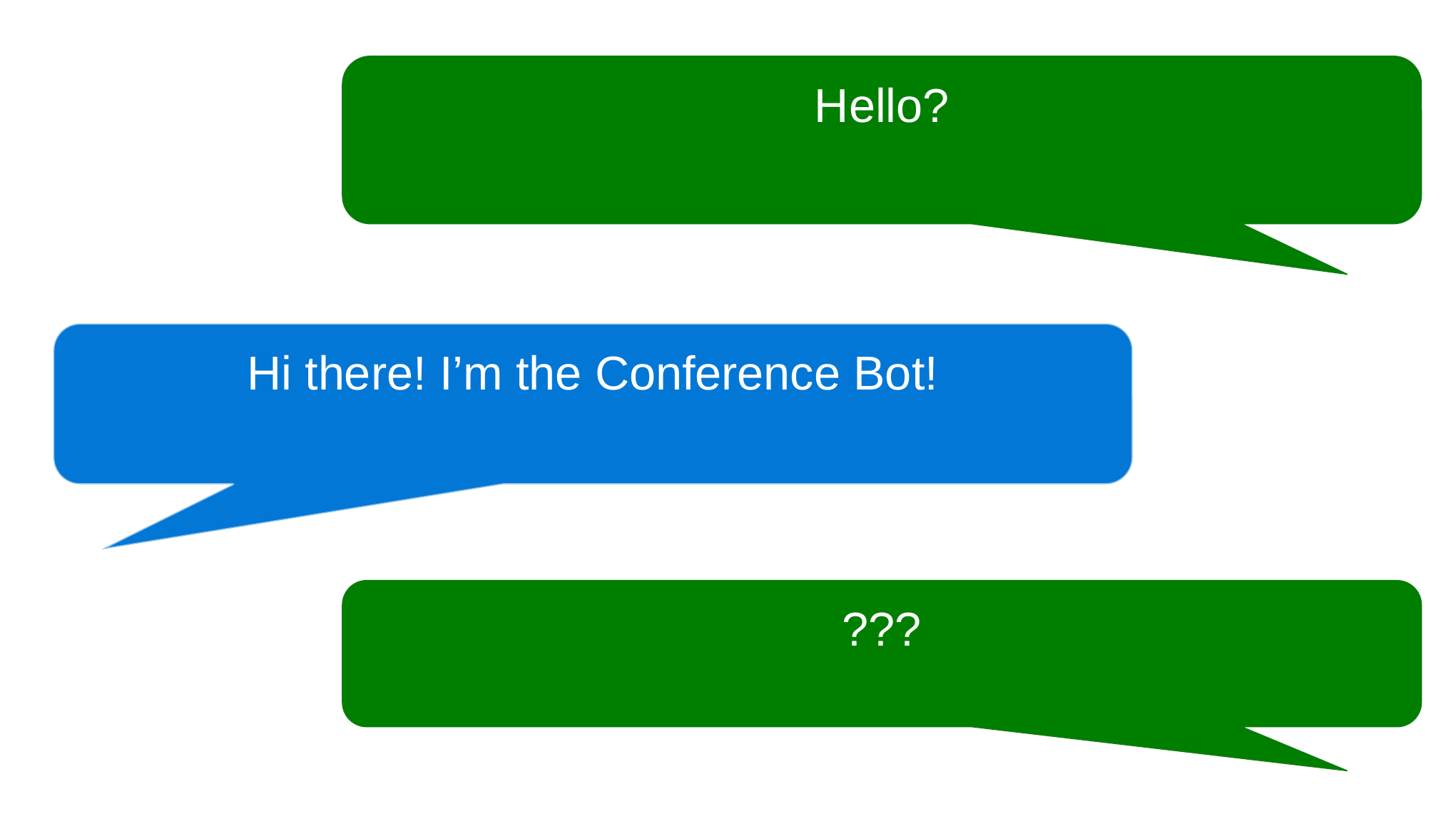

Hello?
Hi there! I’m the Conference Bot!
???